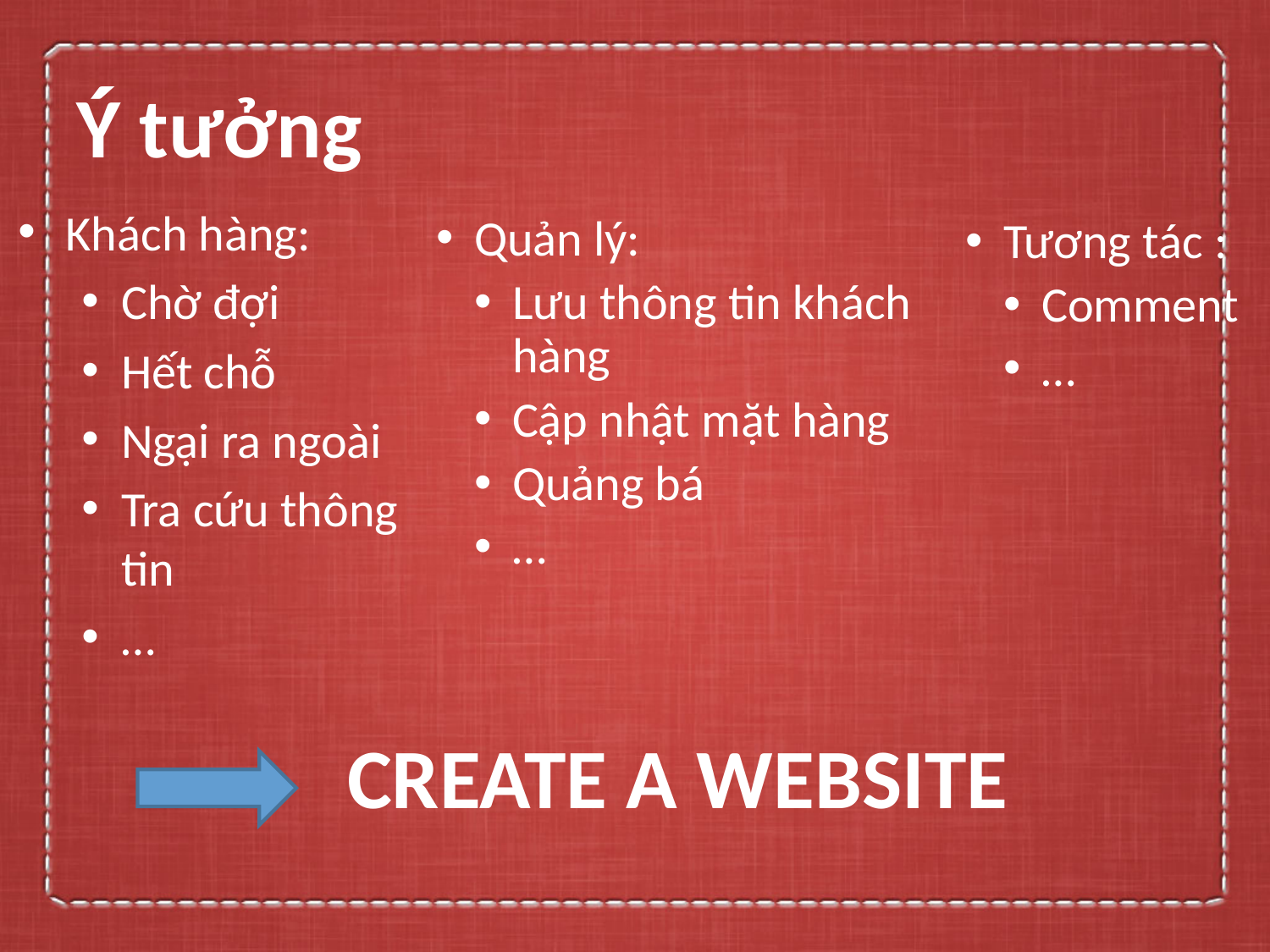

# Ý tưởng
Khách hàng:
Chờ đợi
Hết chỗ
Ngại ra ngoài
Tra cứu thông tin
…

Quản lý:
Lưu thông tin khách hàng
Cập nhật mặt hàng
Quảng bá
…

Tương tác :
Comment
…

CREATE A WEBSITE